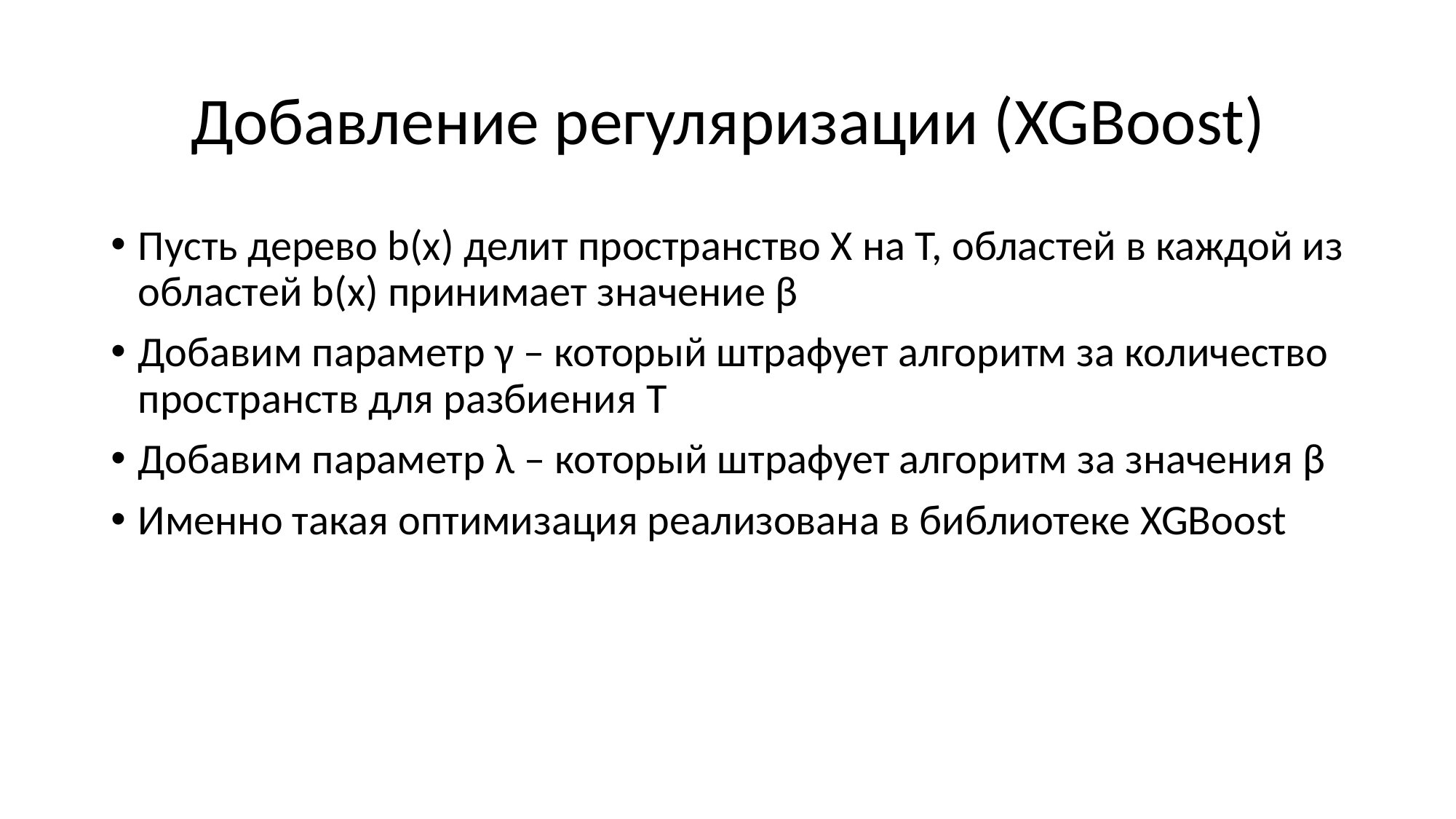

# Добавление регуляризации (XGBoost)
Пусть дерево b(x) делит пространство X на T, областей в каждой из областей b(x) принимает значение β
Добавим параметр γ – который штрафует алгоритм за количество пространств для разбиения T
Добавим параметр λ – который штрафует алгоритм за значения β
Именно такая оптимизация реализована в библиотеке XGBoost